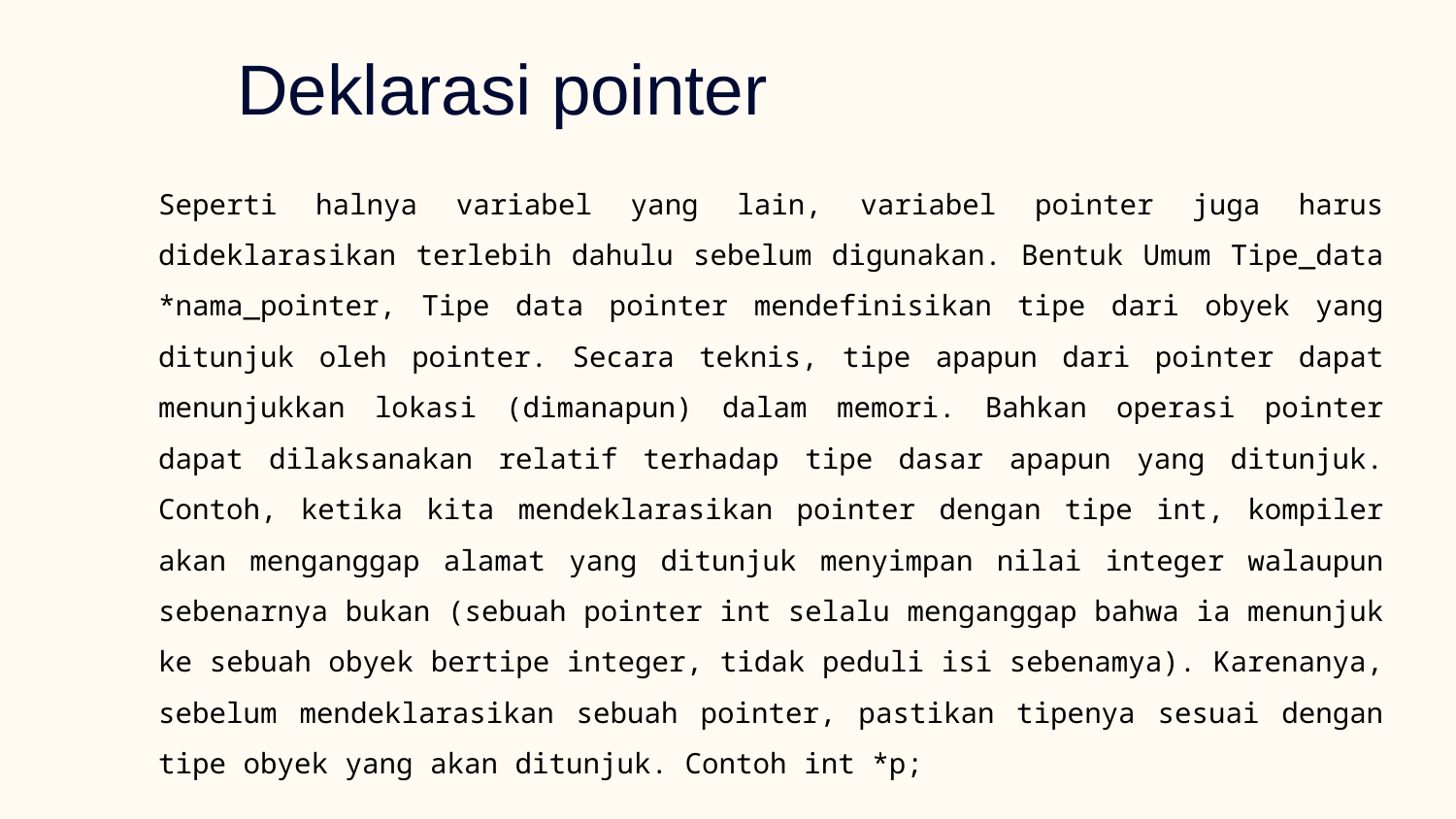

# Deklarasi pointer
Seperti halnya variabel yang lain, variabel pointer juga harus dideklarasikan terlebih dahulu sebelum digunakan. Bentuk Umum Tipe_data *nama_pointer, Tipe data pointer mendefinisikan tipe dari obyek yang ditunjuk oleh pointer. Secara teknis, tipe apapun dari pointer dapat menunjukkan lokasi (dimanapun) dalam memori. Bahkan operasi pointer dapat dilaksanakan relatif terhadap tipe dasar apapun yang ditunjuk. Contoh, ketika kita mendeklarasikan pointer dengan tipe int, kompiler akan menganggap alamat yang ditunjuk menyimpan nilai integer walaupun sebenarnya bukan (sebuah pointer int selalu menganggap bahwa ia menunjuk ke sebuah obyek bertipe integer, tidak peduli isi sebenamya). Karenanya, sebelum mendeklarasikan sebuah pointer, pastikan tipenya sesuai dengan tipe obyek yang akan ditunjuk. Contoh int *p;